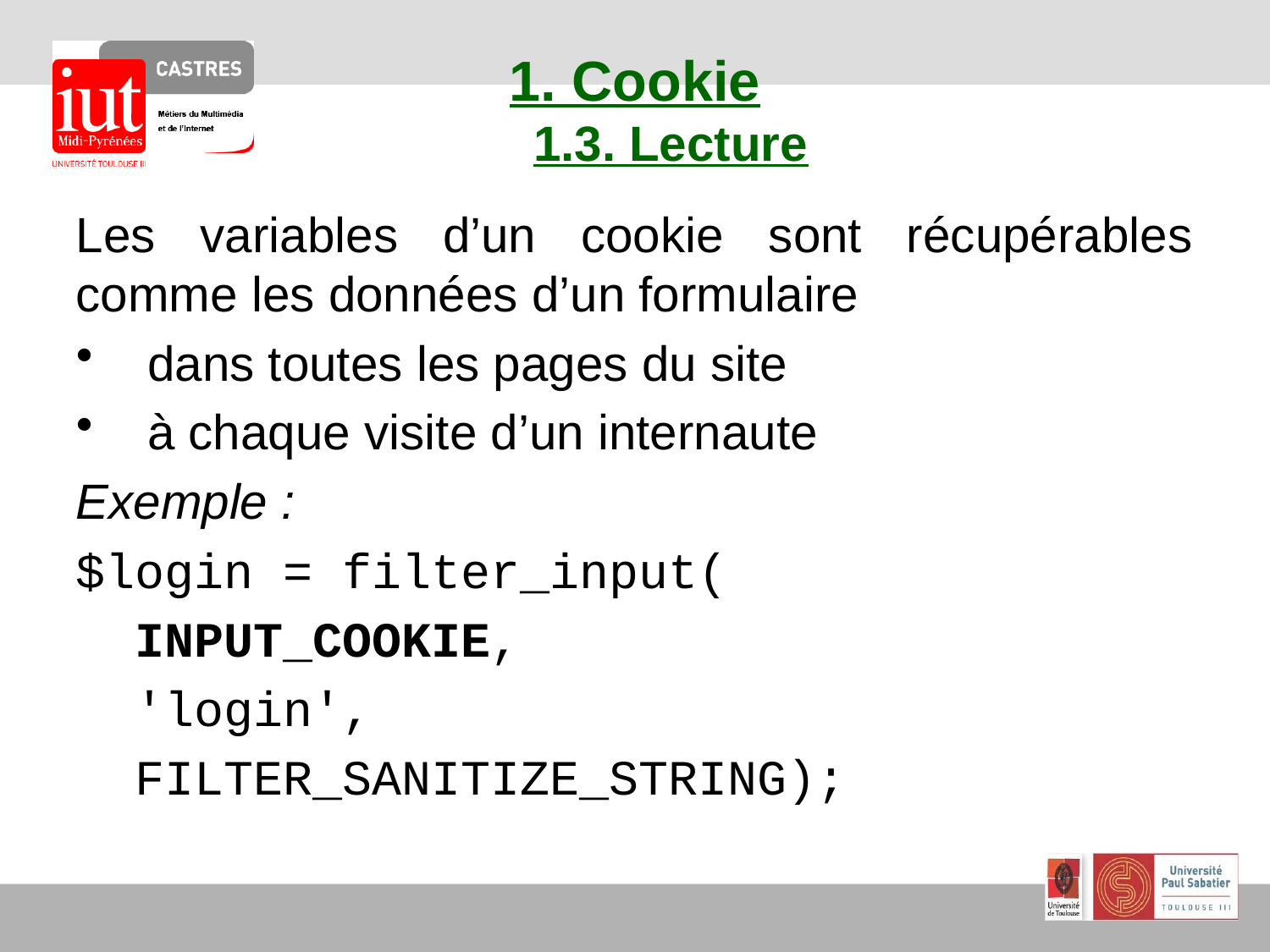

# 1. Cookie 1.3. Lecture
Les variables d’un cookie sont récupérables comme les données d’un formulaire
dans toutes les pages du site
à chaque visite d’un internaute
Exemple :
$login = filter_input(
  INPUT_COOKIE,
  'login',
  FILTER_SANITIZE_STRING);